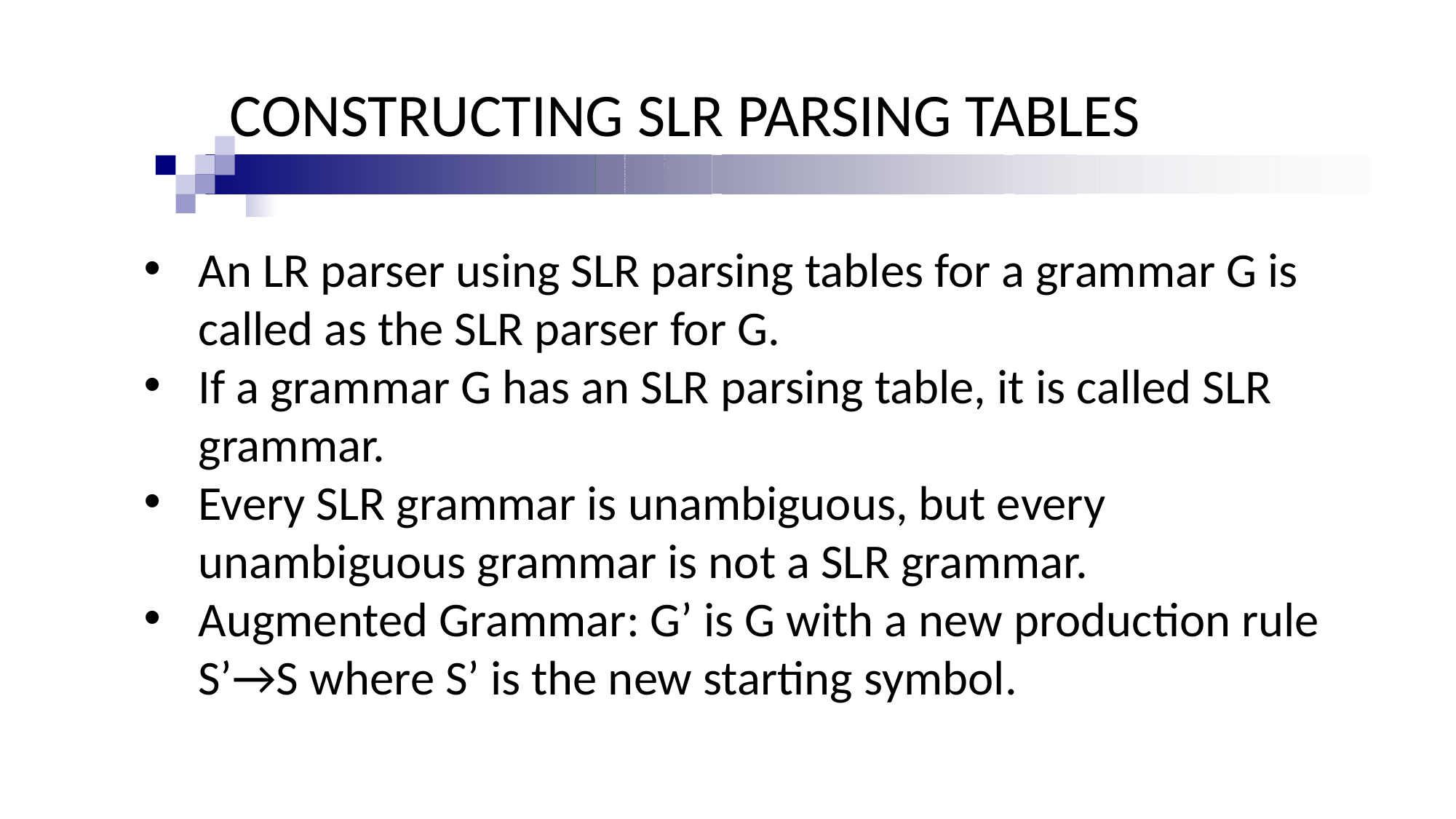

# CONSTRUCTING SLR PARSING TABLES

An LR parser using SLR parsing tables for a grammar G is called as the SLR parser for G.
If a grammar G has an SLR parsing table, it is called SLR grammar.
Every SLR grammar is unambiguous, but every unambiguous grammar is not a SLR grammar.
Augmented Grammar: G’ is G with a new production rule S’→S where S’ is the new starting symbol.